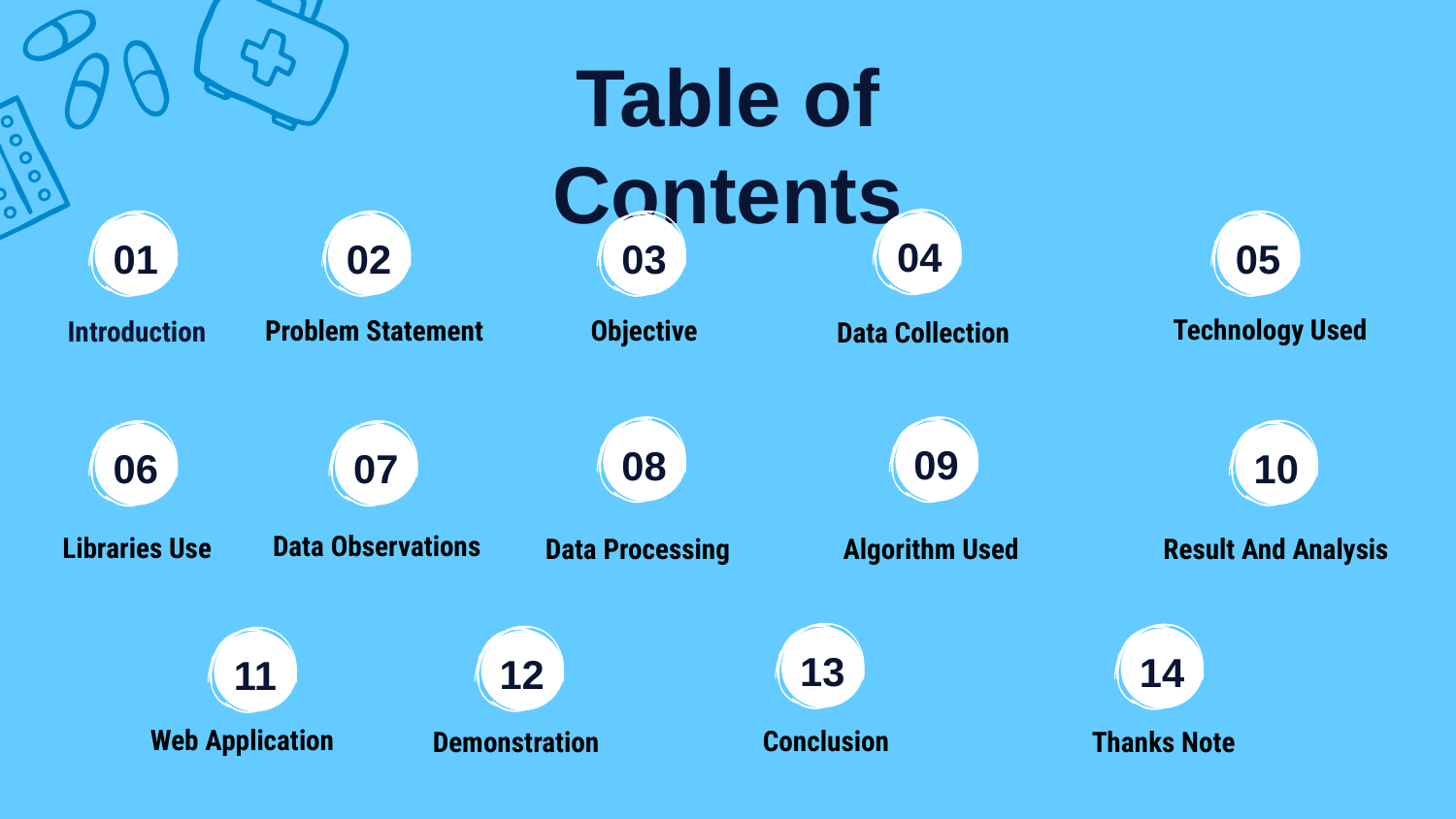

Table of Contents

04
# 01
02
03
05

Introduction
Technology Used
Problem Statement
Objective
Data Collection

09
08
10
06
07
Data Observations
Libraries Use
Algorithm Used
Result And Analysis
Data Processing

13
14
12
11
Web Application
Conclusion
Demonstration
Thanks Note